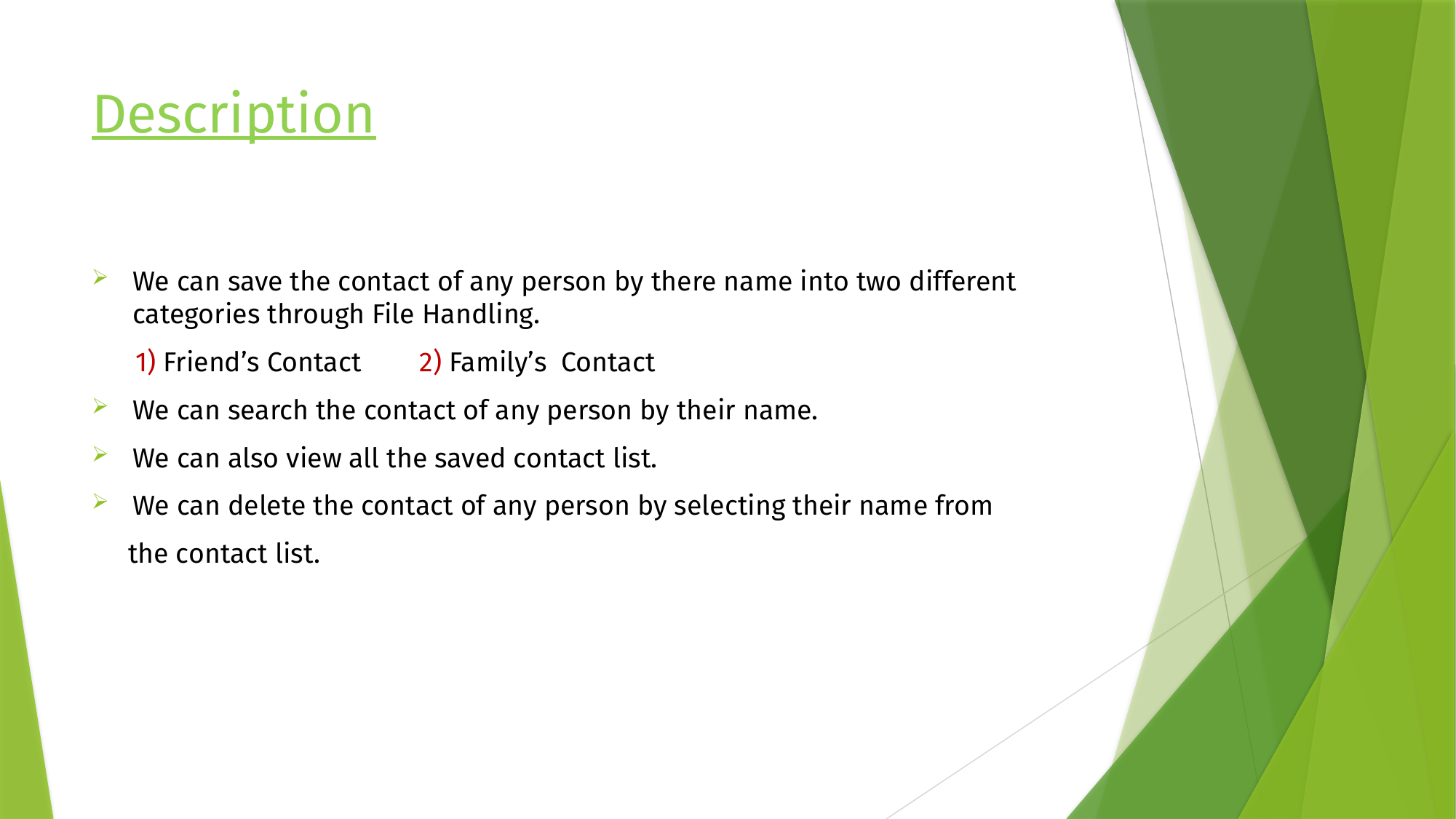

# Description
We can save the contact of any person by there name into two different categories through File Handling.
      1) Friend’s Contact        2) Family’s  Contact
We can search the contact of any person by their name.
We can also view all the saved contact list.
We can delete the contact of any person by selecting their name from
     the contact list.